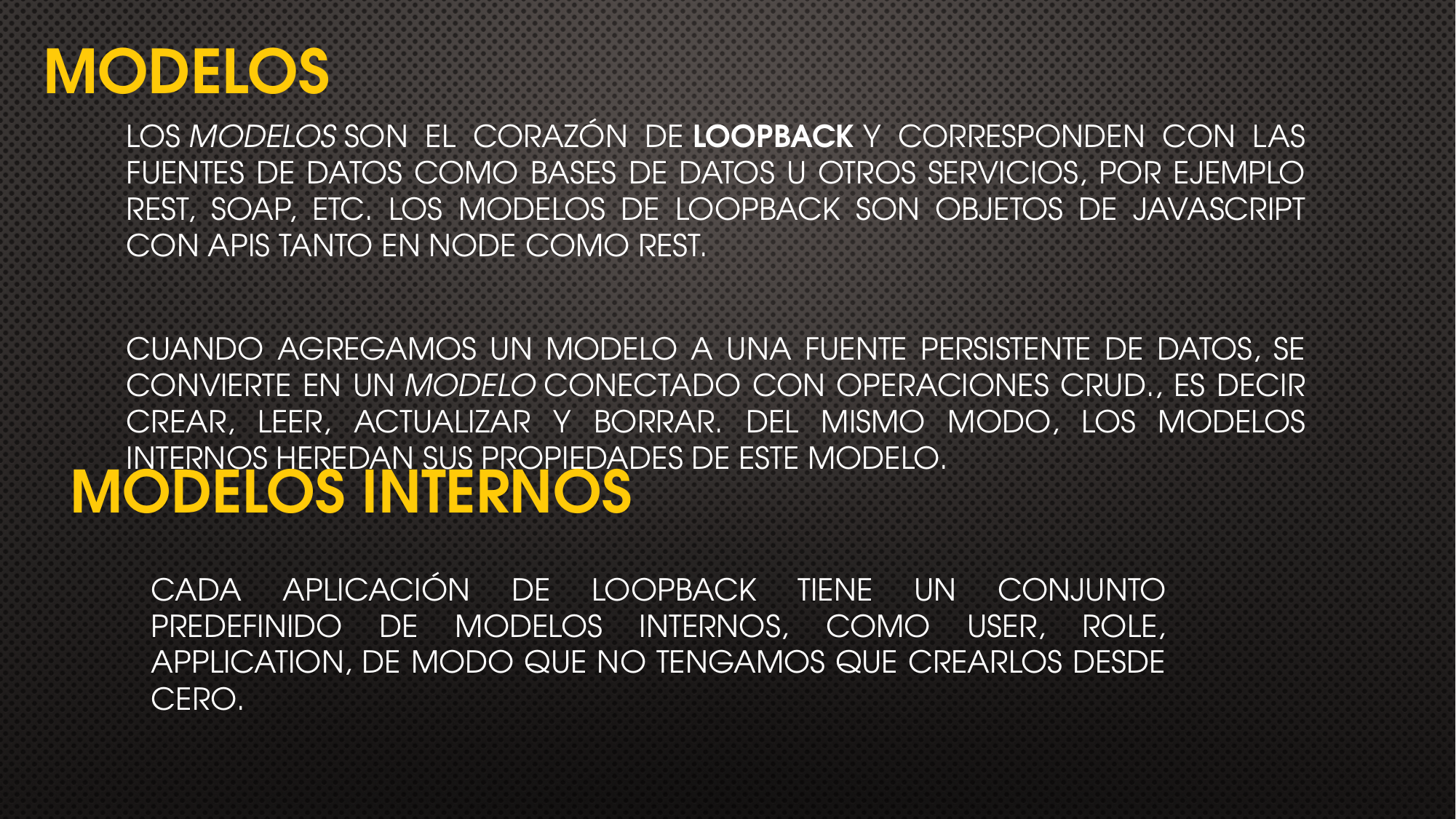

# Modelos
Los modelos son el corazón de LoopBack y corresponden con las fuentes de datos como bases de datos u otros servicios, por ejemplo REST, SOAP, etc. Los modelos de LoopBack son objetos de JavaScript con APIs tanto en Node como REST.

cuando agregamos un modelo a una fuente persistente de datos, se convierte en un modelo conectado con operaciones CRUD., es decir Crear, Leer, Actualizar y Borrar. Del mismo modo, los modelos internos heredan sus propiedades de este modelo.
Modelos internos
Cada aplicación de LoopBack tiene un conjunto predefinido de modelos internos, como User, Role, Application, de modo que no tengamos que crearlos desde cero.